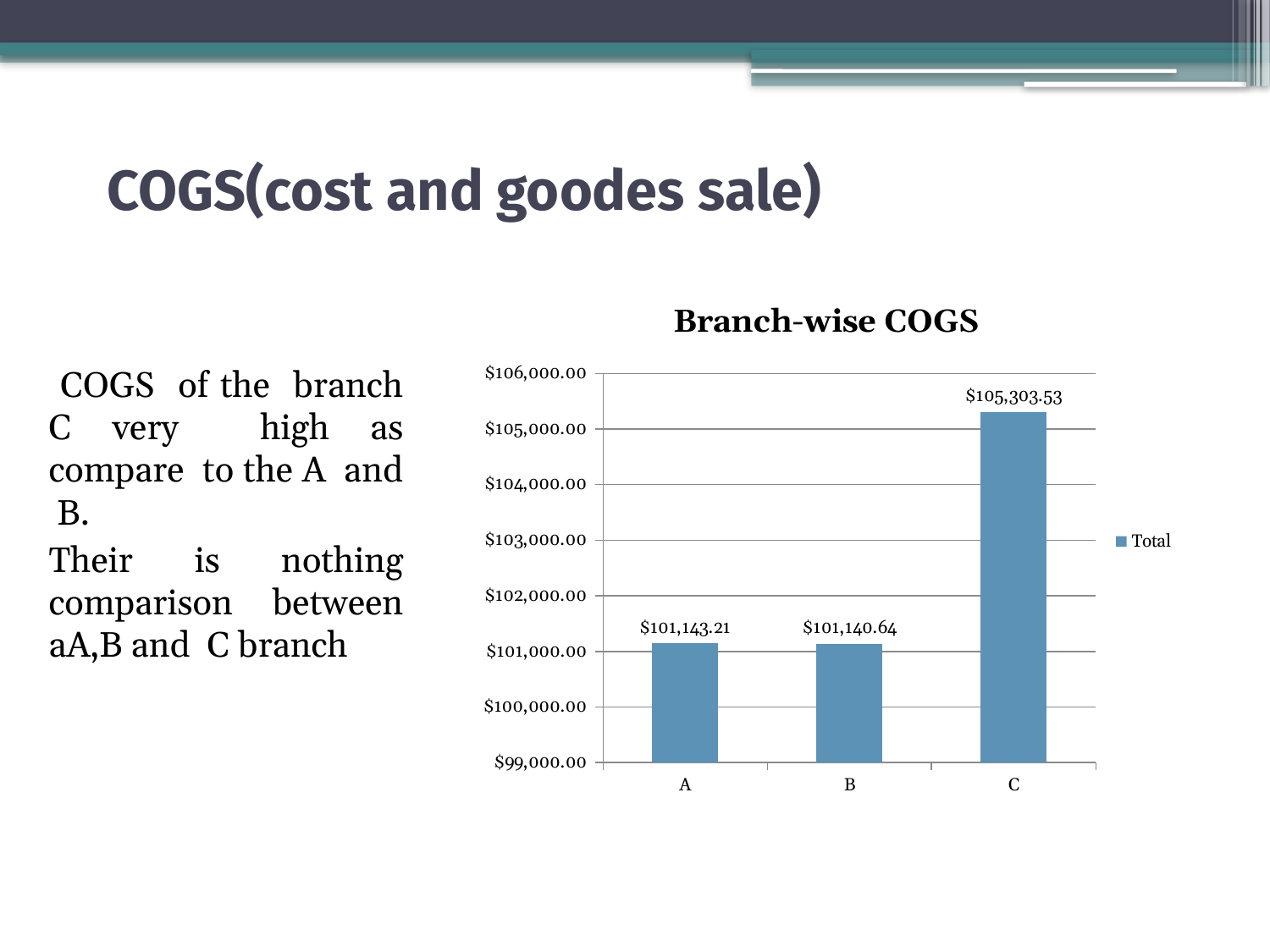

# COGS(cost and goodes sale)

### Chart: Branch-wise COGS

| Category | Total |
|---|---|
| A | 101143.21000000005 |
| B | 101140.63999999994 |
| C | 105303.53 |
 COGS  of the  branch C very  high as compare  to the A  and  B.
Their is nothing comparison between aA,B and  C branch